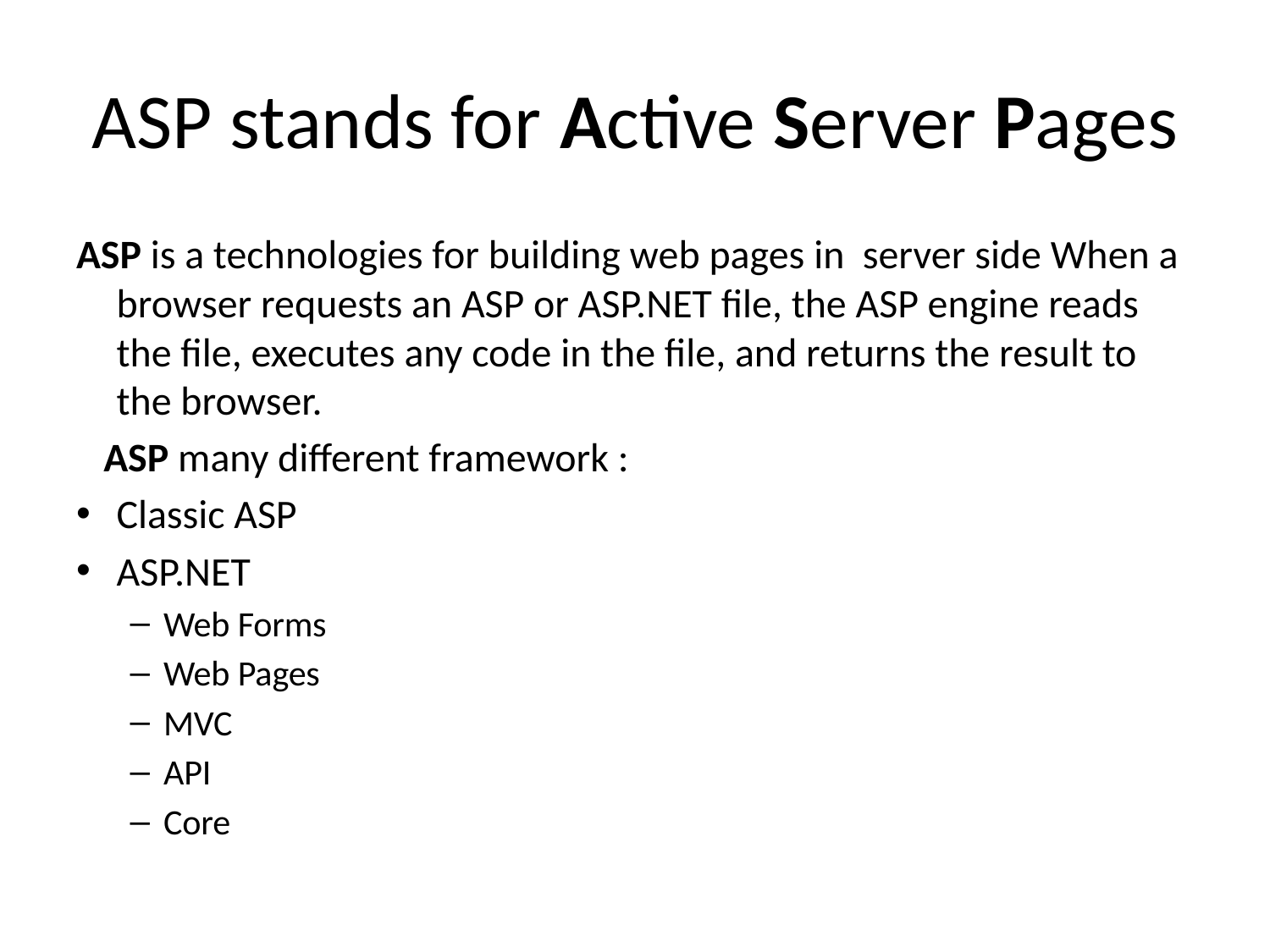

# ASP stands for Active Server Pages
ASP is a technologies for building web pages in  server side When a browser requests an ASP or ASP.NET file, the ASP engine reads the file, executes any code in the file, and returns the result to the browser.
   ASP many different framework :
Classic ASP
ASP.NET
Web Forms
Web Pages
MVC
API
Core